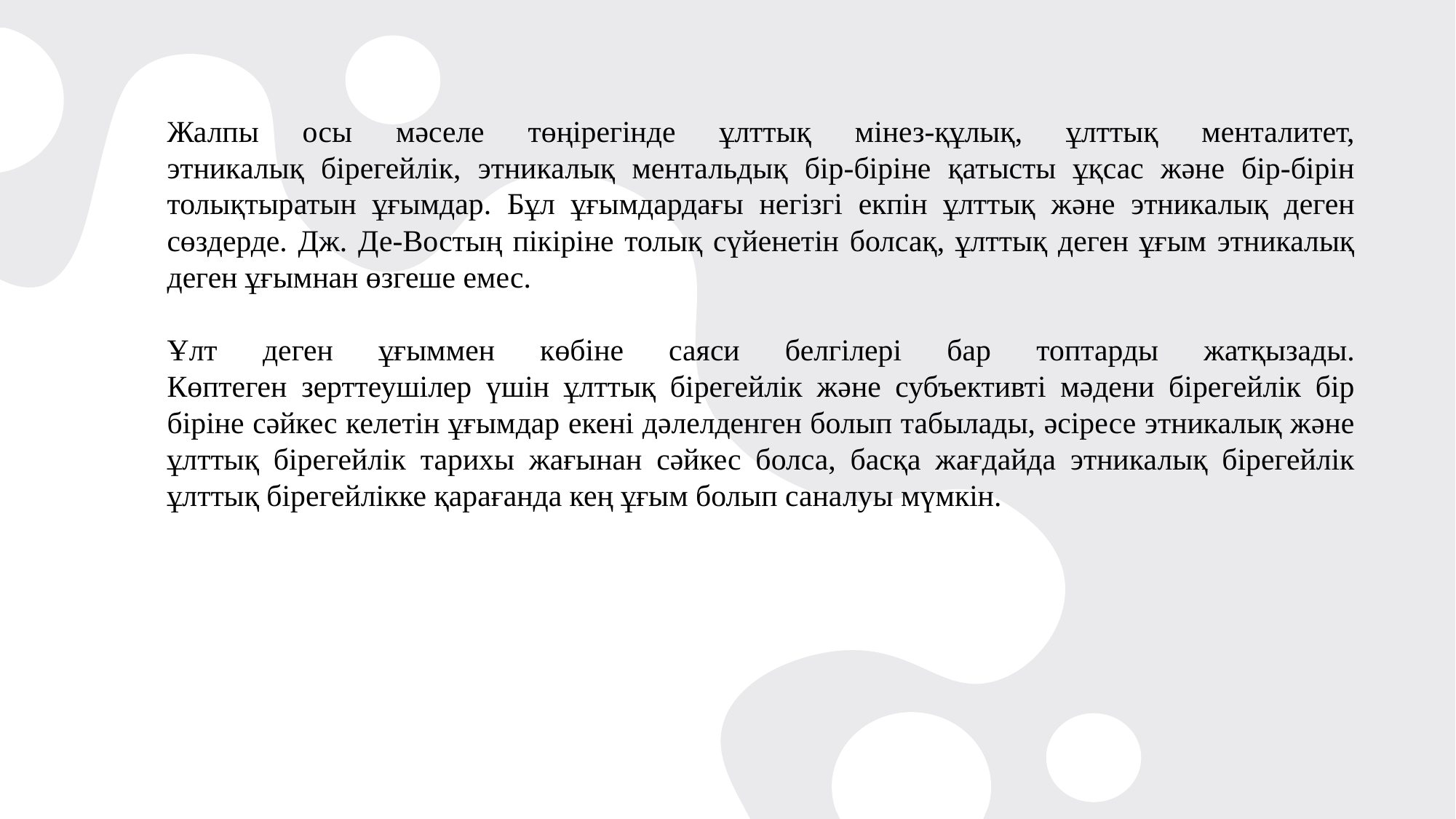

Жалпы осы мәселе төңірегінде ұлттық мінез-құлық, ұлттық менталитет,
этникалық бірегейлік, этникалық ментальдық бір-біріне қатысты ұқсас және бір-бірін
толықтыратын ұғымдар. Бұл ұғымдардағы негізгі екпін ұлттық және этникалық деген
сөздерде. Дж. Де-Востың пікіріне толық сүйенетін болсақ, ұлттық деген ұғым этникалық деген ұғымнан өзгеше емес.

Ұлт деген ұғыммен көбіне саяси белгілері бар топтарды жатқызады.
Көптеген зерттеушілер үшін ұлттық бірегейлік және субъективті мәдени бірегейлік бір біріне сәйкес келетін ұғымдар екені дәлелденген болып табылады, әсіресе этникалық және ұлттық бірегейлік тарихы жағынан сәйкес болса, басқа жағдайда этникалық бірегейлік ұлттық бірегейлікке қарағанда кең ұғым болып саналуы мүмкін.